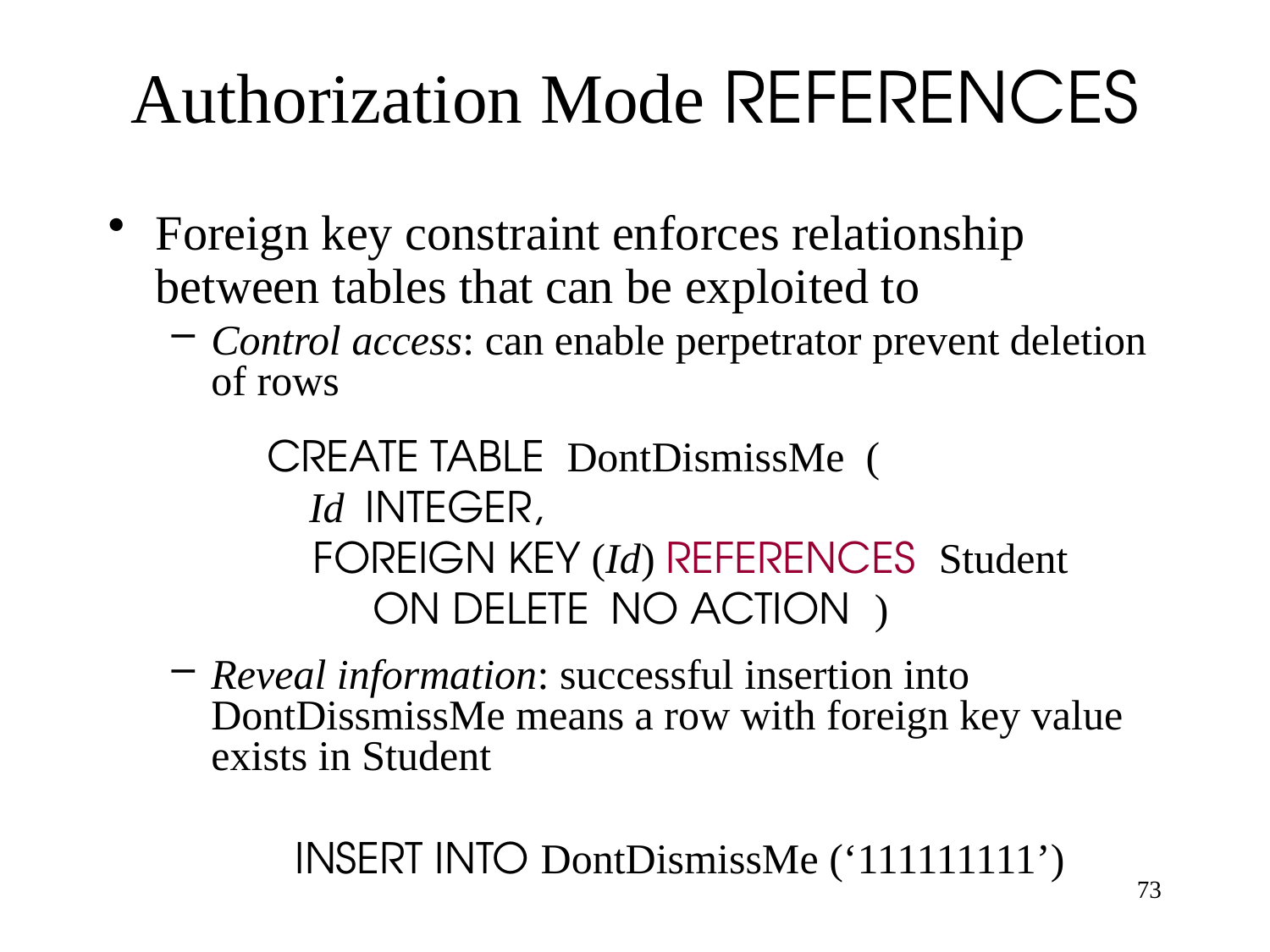

# Authorization Mode REFERENCES
Foreign key constraint enforces relationship between tables that can be exploited to
Control access: can enable perpetrator prevent deletion of rows

Reveal information: successful insertion into DontDissmissMe means a row with foreign key value exists in Student
CREATE TABLE  DontDismissMe  (
    Id  INTEGER,
    FOREIGN KEY (Id) REFERENCES  Student
          ON DELETE  NO ACTION  )
           INSERT INTO DontDismissMe (‘111111111’)
73